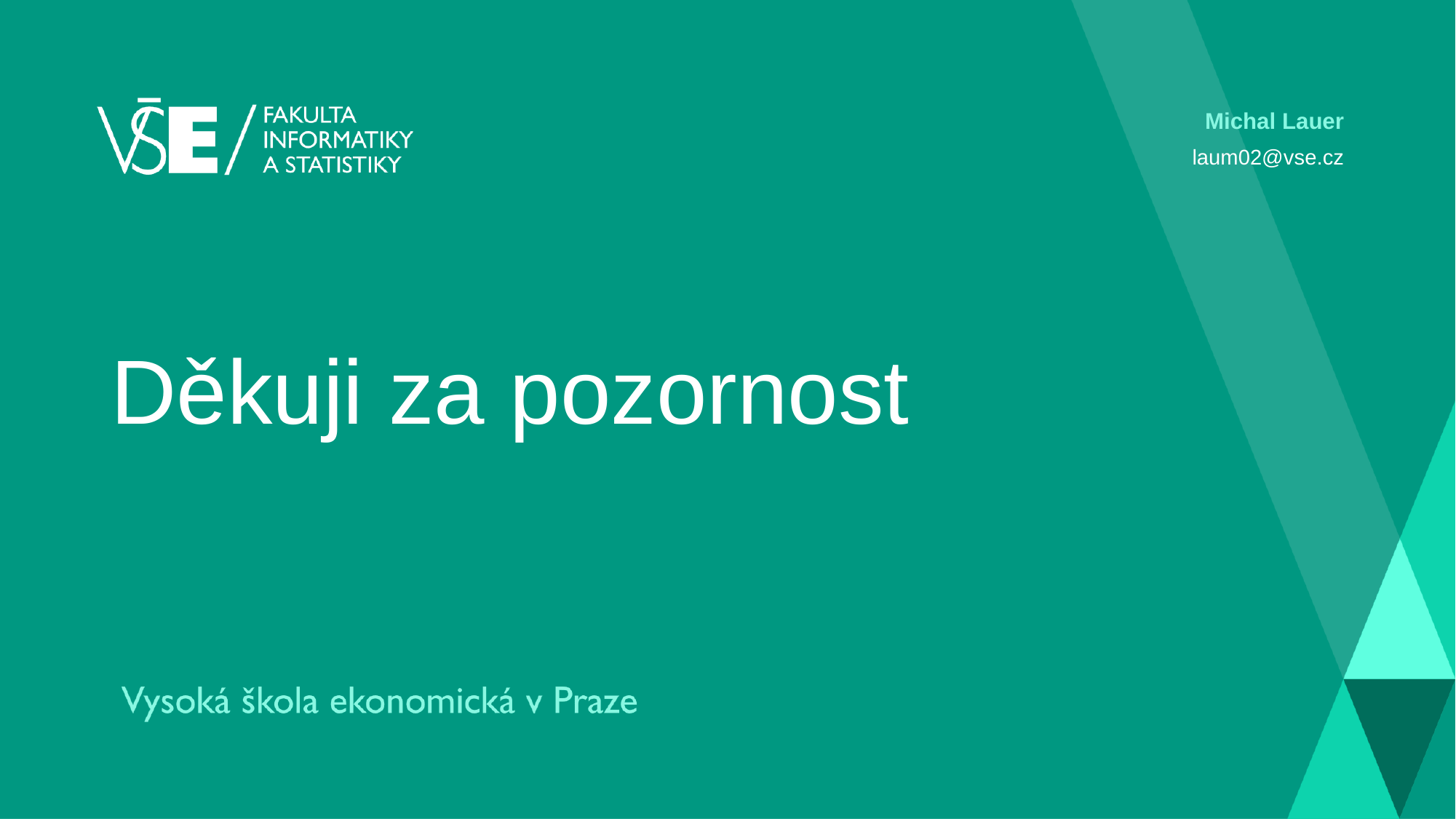

Michal Lauer
laum02@vse.cz
# Děkuji za pozornost